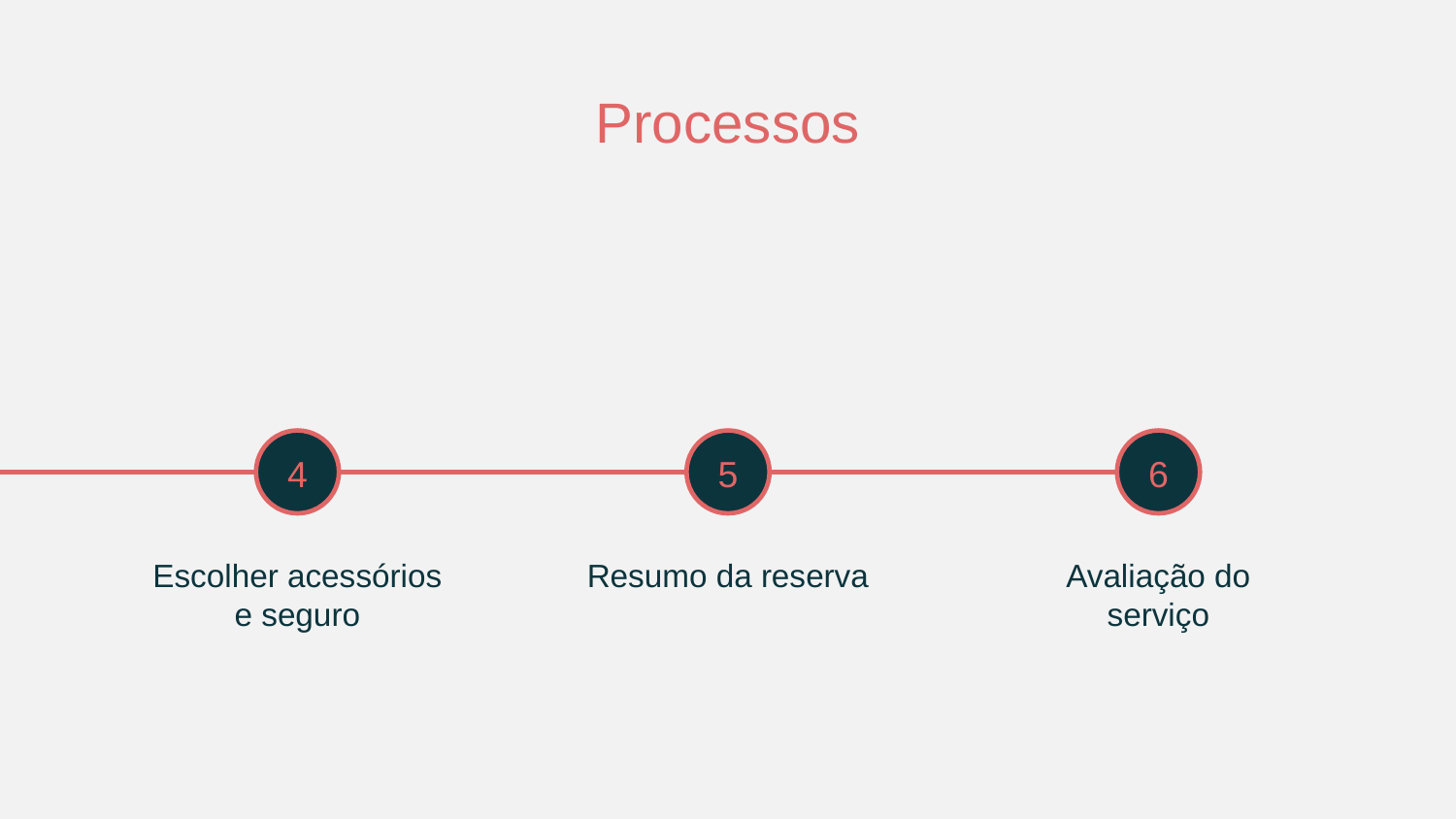

Processos
4
5
6
Escolher acessórios e seguro
Resumo da reserva
Avaliação do serviço